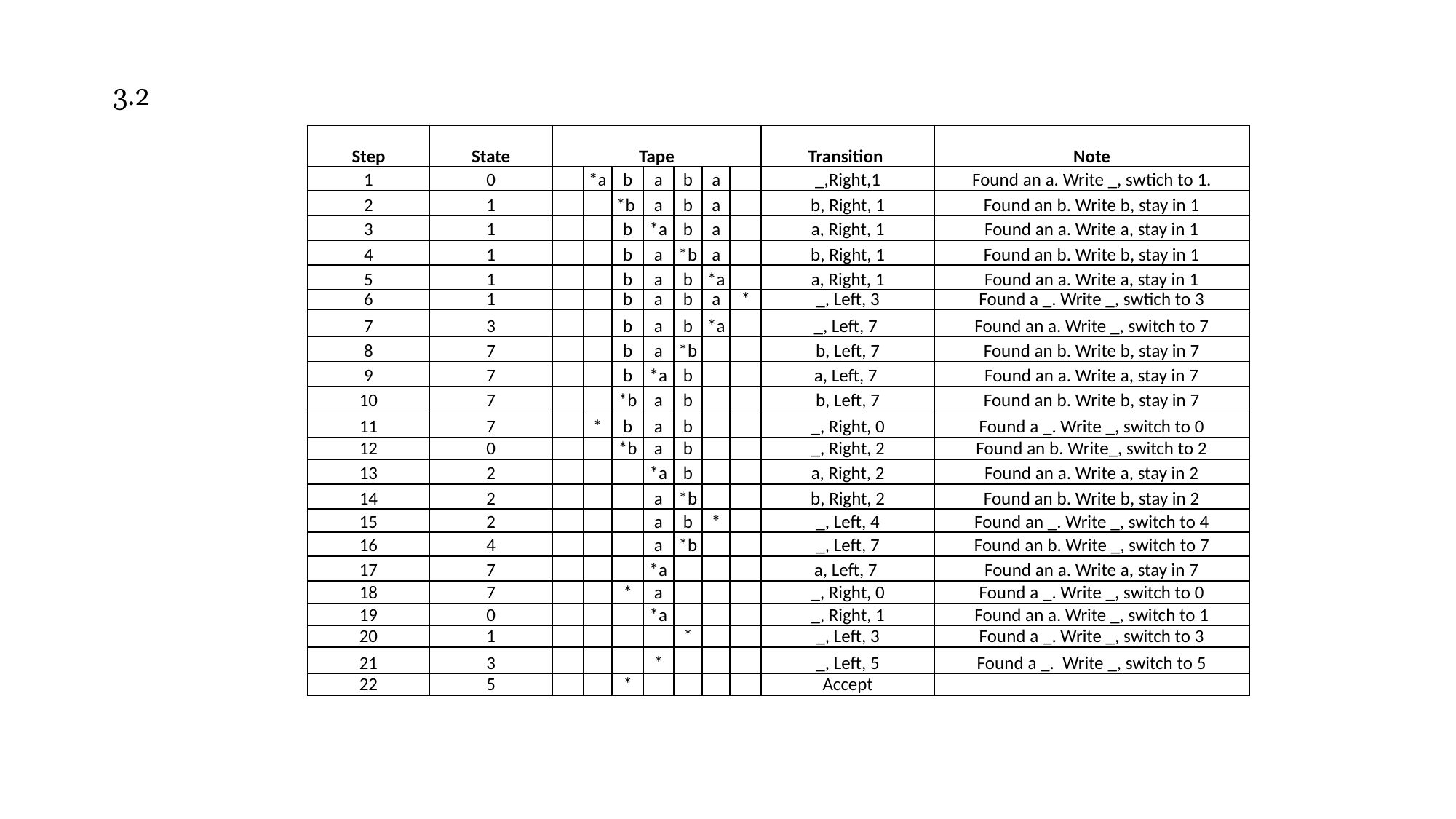

3.2
| Step | State | Tape |  |  |  |  |  |  | Transition | Note |
| --- | --- | --- | --- | --- | --- | --- | --- | --- | --- | --- |
| 1 | 0 |  | \*a | b | a | b | a |  | \_,Right,1 | Found an a. Write \_, swtich to 1. |
| 2 | 1 |  |  | \*b | a | b | a |  | b, Right, 1 | Found an b. Write b, stay in 1 |
| 3 | 1 |  |  | b | \*a | b | a |  | a, Right, 1 | Found an a. Write a, stay in 1 |
| 4 | 1 |  |  | b | a | \*b | a |  | b, Right, 1 | Found an b. Write b, stay in 1 |
| 5 | 1 |  |  | b | a | b | \*a |  | a, Right, 1 | Found an a. Write a, stay in 1 |
| 6 | 1 |  |  | b | a | b | a | \* | \_, Left, 3 | Found a \_. Write \_, swtich to 3 |
| 7 | 3 |  |  | b | a | b | \*a |  | \_, Left, 7 | Found an a. Write \_, switch to 7 |
| 8 | 7 |  |  | b | a | \*b |  |  | b, Left, 7 | Found an b. Write b, stay in 7 |
| 9 | 7 |  |  | b | \*a | b |  |  | a, Left, 7 | Found an a. Write a, stay in 7 |
| 10 | 7 |  |  | \*b | a | b |  |  | b, Left, 7 | Found an b. Write b, stay in 7 |
| 11 | 7 |  | \* | b | a | b |  |  | \_, Right, 0 | Found a \_. Write \_, switch to 0 |
| 12 | 0 |  |  | \*b | a | b |  |  | \_, Right, 2 | Found an b. Write\_, switch to 2 |
| 13 | 2 |  |  |  | \*a | b |  |  | a, Right, 2 | Found an a. Write a, stay in 2 |
| 14 | 2 |  |  |  | a | \*b |  |  | b, Right, 2 | Found an b. Write b, stay in 2 |
| 15 | 2 |  |  |  | a | b | \* |  | \_, Left, 4 | Found an \_. Write \_, switch to 4 |
| 16 | 4 |  |  |  | a | \*b |  |  | \_, Left, 7 | Found an b. Write \_, switch to 7 |
| 17 | 7 |  |  |  | \*a |  |  |  | a, Left, 7 | Found an a. Write a, stay in 7 |
| 18 | 7 |  |  | \* | a |  |  |  | \_, Right, 0 | Found a \_. Write \_, switch to 0 |
| 19 | 0 |  |  |  | \*a |  |  |  | \_, Right, 1 | Found an a. Write \_, switch to 1 |
| 20 | 1 |  |  |  |  | \* |  |  | \_, Left, 3 | Found a \_. Write \_, switch to 3 |
| 21 | 3 |  |  |  | \* |  |  |  | \_, Left, 5 | Found a \_. Write \_, switch to 5 |
| 22 | 5 |  |  | \* |  |  |  |  | Accept |  |